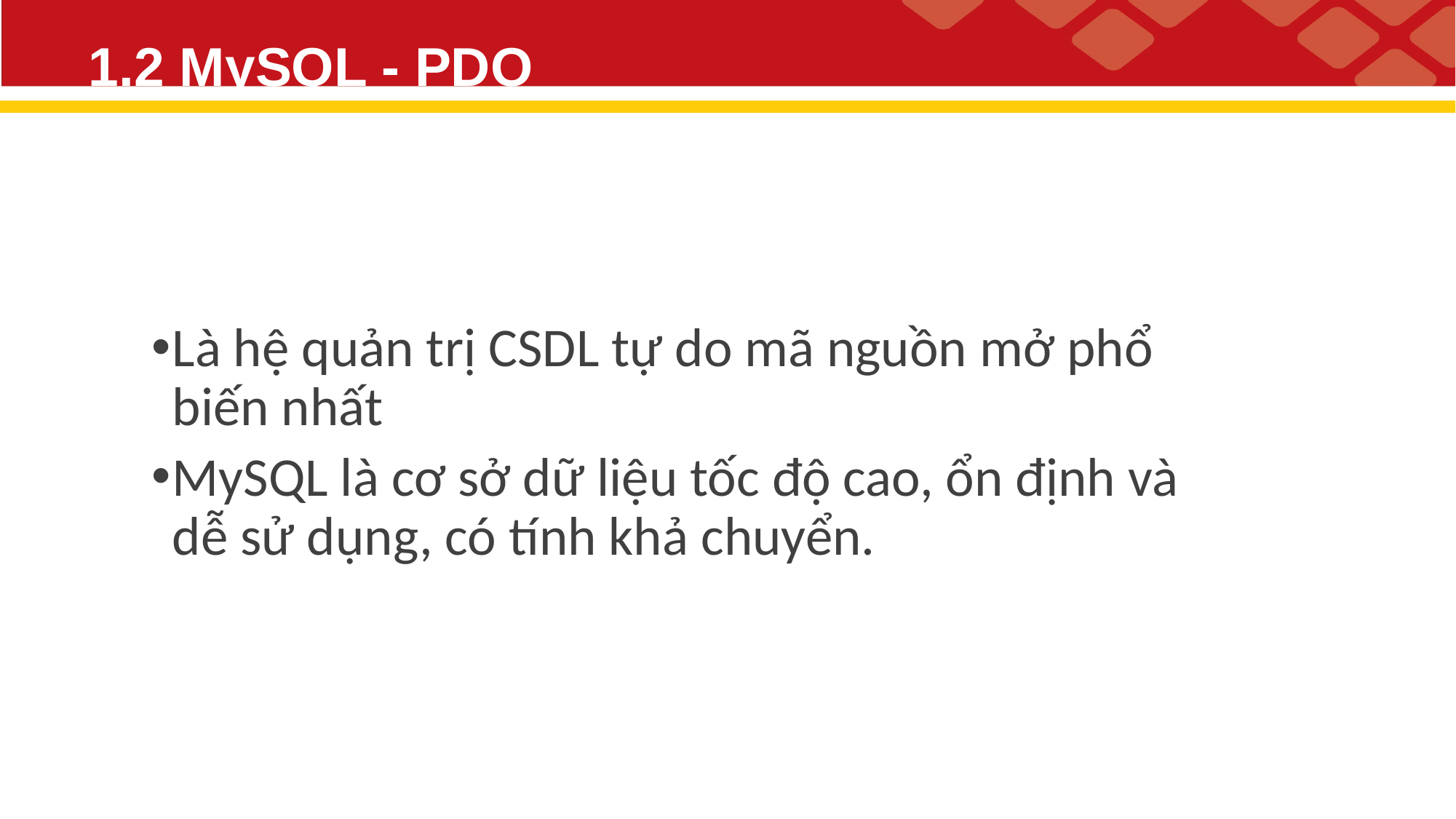

# 1.2 MySQL - PDO
Là hệ quản trị CSDL tự do mã nguồn mở phổ biến nhất
MySQL là cơ sở dữ liệu tốc độ cao, ổn định và dễ sử dụng, có tính khả chuyển.